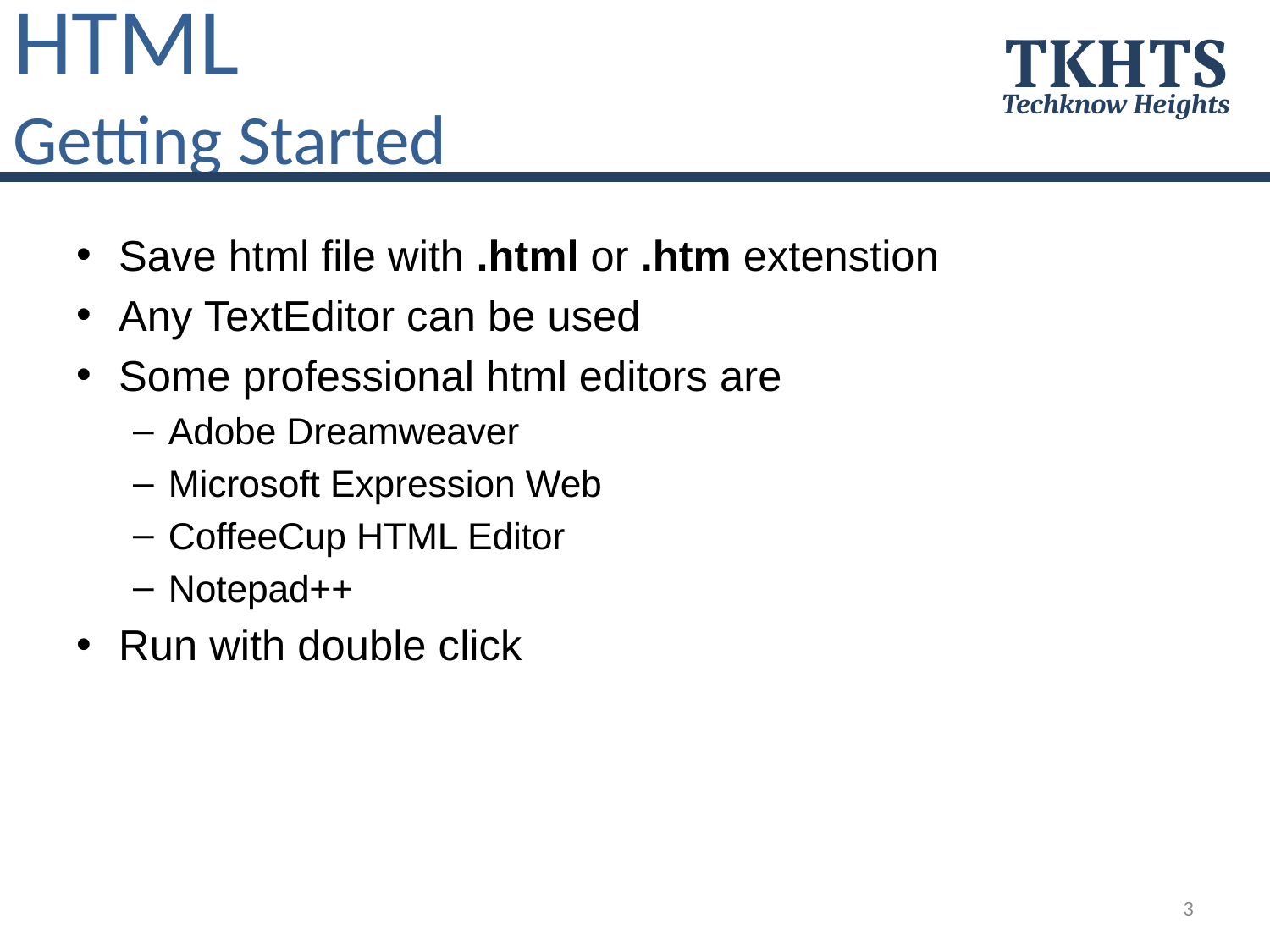

# HTML Getting Started
TKHTS
Techknow Heights

Save html file with .html or .htm extenstion
Any TextEditor can be used
Some professional html editors are
Adobe Dreamweaver
Microsoft Expression Web
CoffeeCup HTML Editor
Notepad++
Run with double click
3